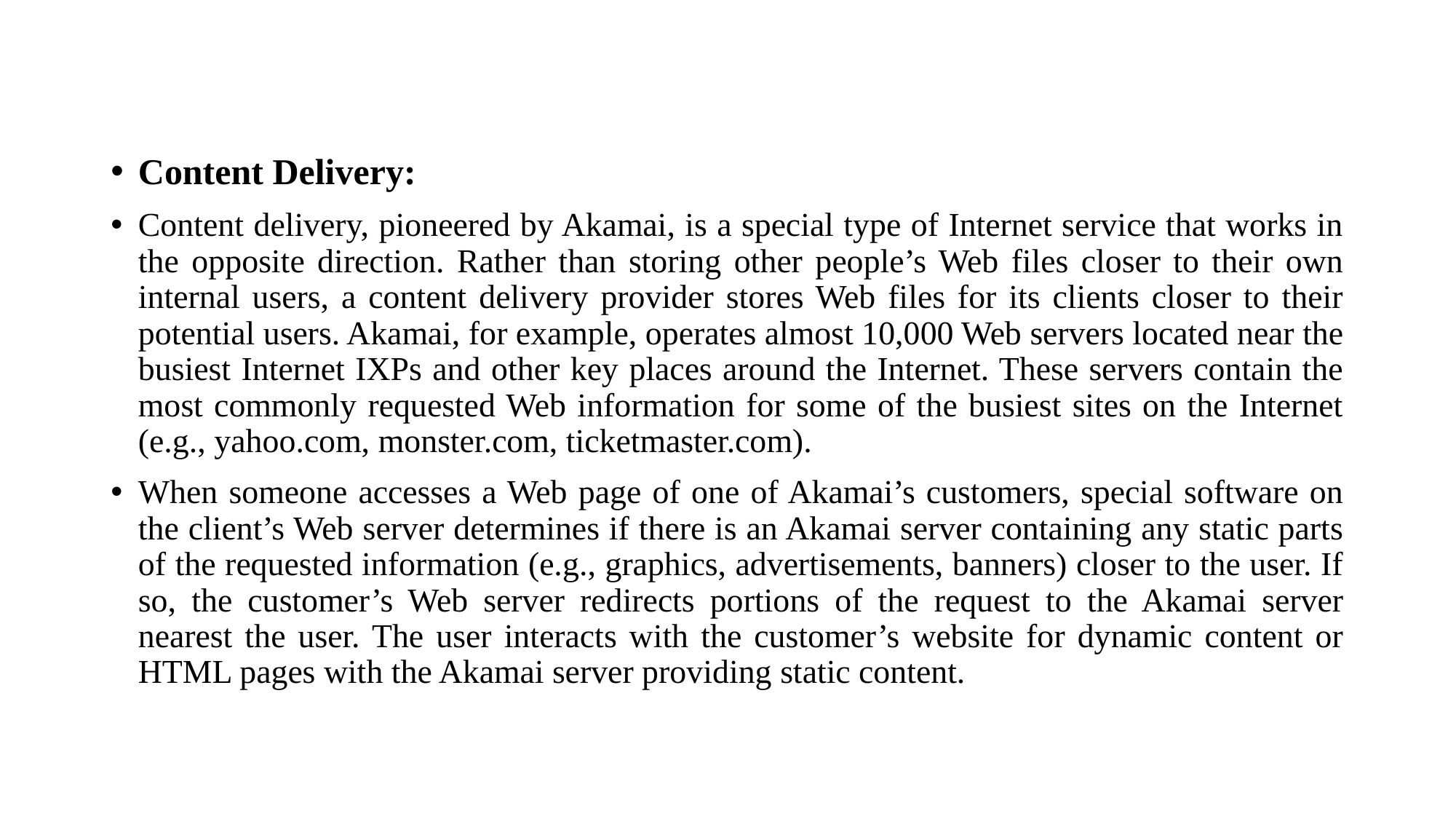

#
Content Delivery:
Content delivery, pioneered by Akamai, is a special type of Internet service that works in the opposite direction. Rather than storing other people’s Web files closer to their own internal users, a content delivery provider stores Web files for its clients closer to their potential users. Akamai, for example, operates almost 10,000 Web servers located near the busiest Internet IXPs and other key places around the Internet. These servers contain the most commonly requested Web information for some of the busiest sites on the Internet (e.g., yahoo.com, monster.com, ticketmaster.com).
When someone accesses a Web page of one of Akamai’s customers, special software on the client’s Web server determines if there is an Akamai server containing any static parts of the requested information (e.g., graphics, advertisements, banners) closer to the user. If so, the customer’s Web server redirects portions of the request to the Akamai server nearest the user. The user interacts with the customer’s website for dynamic content or HTML pages with the Akamai server providing static content.